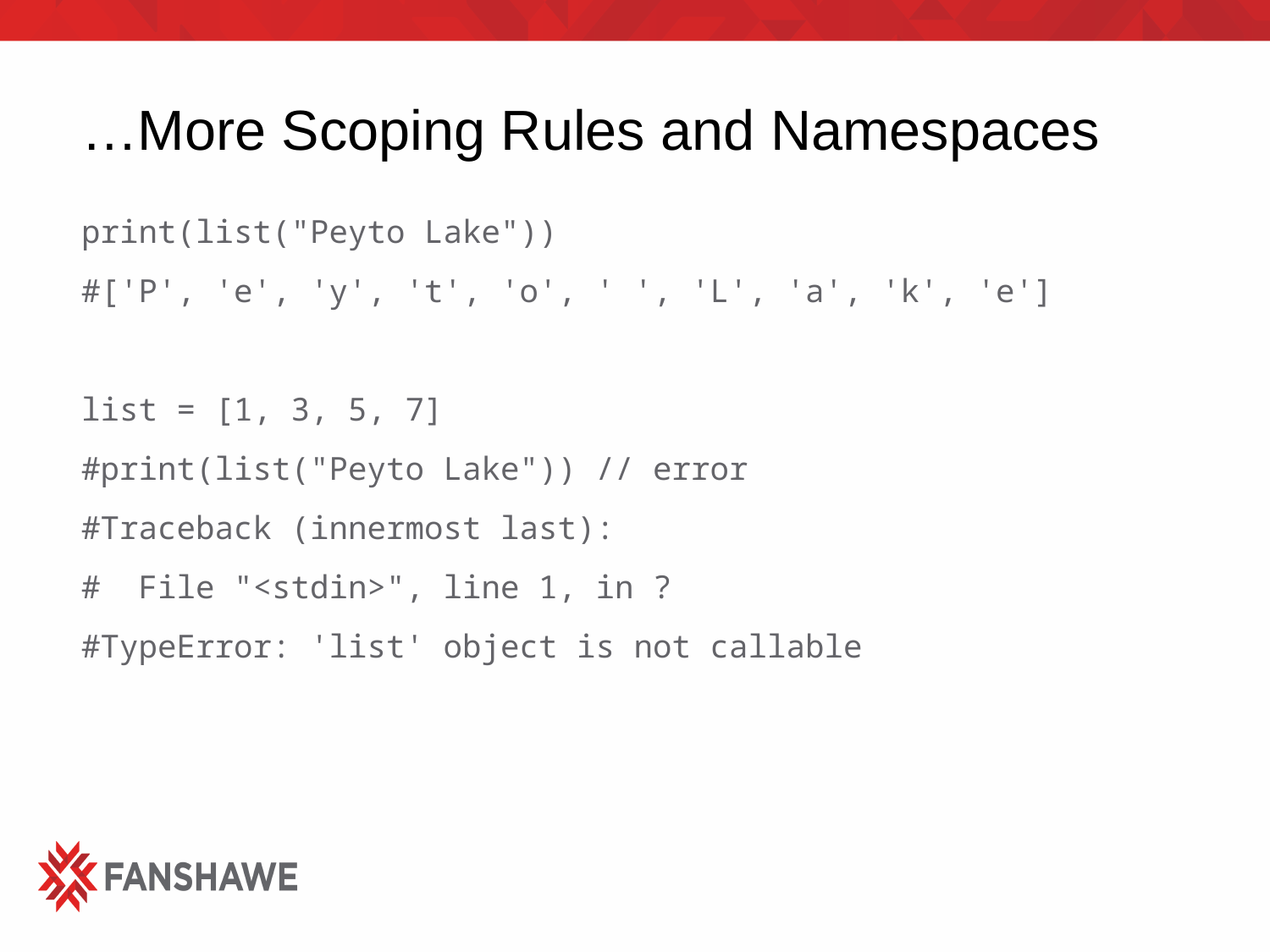

# …More Scoping Rules and Namespaces
print(list("Peyto Lake"))
#['P', 'e', 'y', 't', 'o', ' ', 'L', 'a', 'k', 'e']

list = [1, 3, 5, 7]
#print(list("Peyto Lake")) // error
#Traceback (innermost last):
#  File "<stdin>", line 1, in ?
#TypeError: 'list' object is not callable